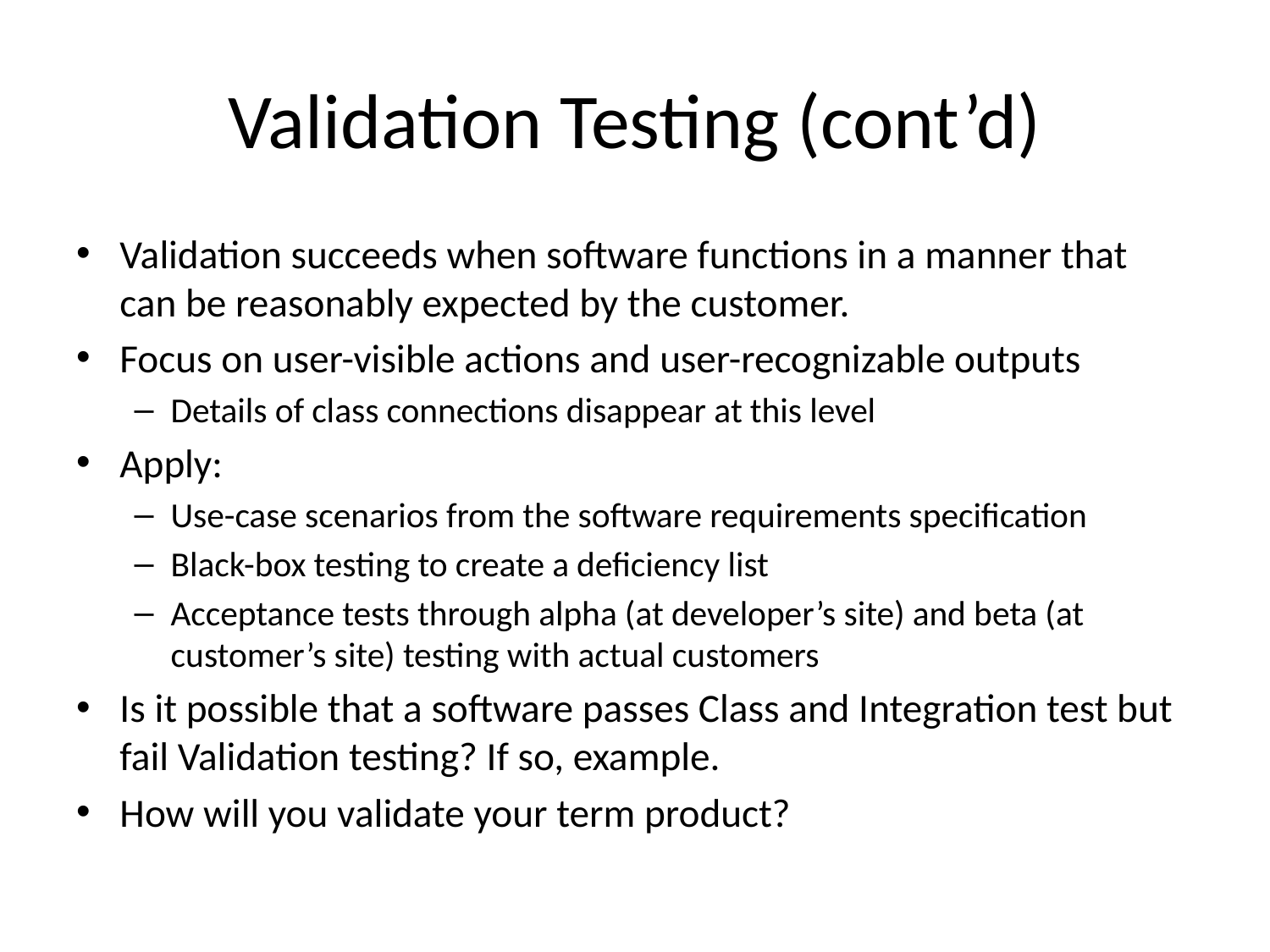

# Validation Testing (cont’d)
Validation succeeds when software functions in a manner that can be reasonably expected by the customer.
Focus on user-visible actions and user-recognizable outputs
Details of class connections disappear at this level
Apply:
Use-case scenarios from the software requirements specification
Black-box testing to create a deficiency list
Acceptance tests through alpha (at developer’s site) and beta (at customer’s site) testing with actual customers
Is it possible that a software passes Class and Integration test but fail Validation testing? If so, example.
How will you validate your term product?